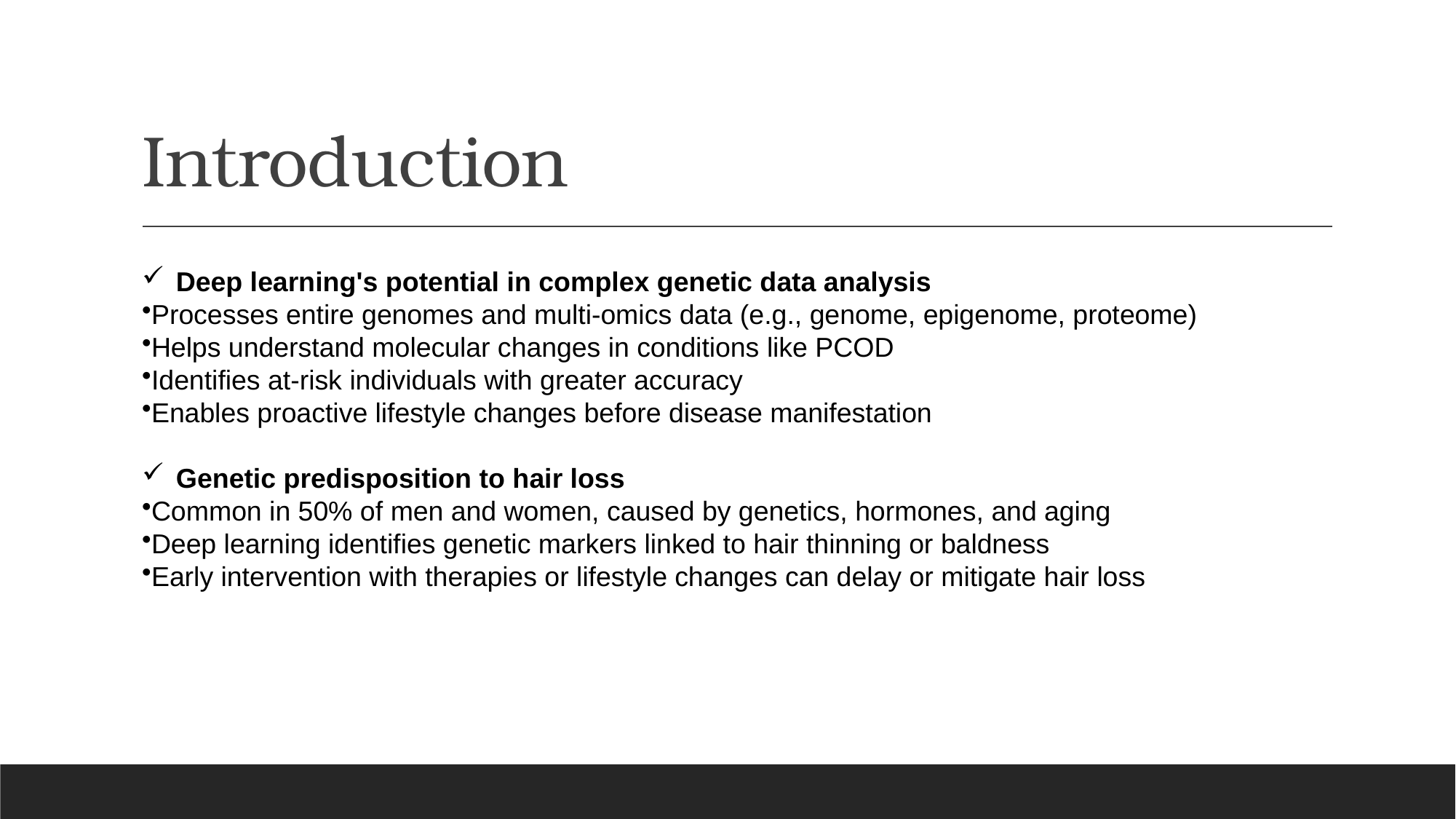

# Introduction
Deep learning's potential in complex genetic data analysis
Processes entire genomes and multi-omics data (e.g., genome, epigenome, proteome)
Helps understand molecular changes in conditions like PCOD
Identifies at-risk individuals with greater accuracy
Enables proactive lifestyle changes before disease manifestation

Genetic predisposition to hair loss
Common in 50% of men and women, caused by genetics, hormones, and aging
Deep learning identifies genetic markers linked to hair thinning or baldness
Early intervention with therapies or lifestyle changes can delay or mitigate hair loss